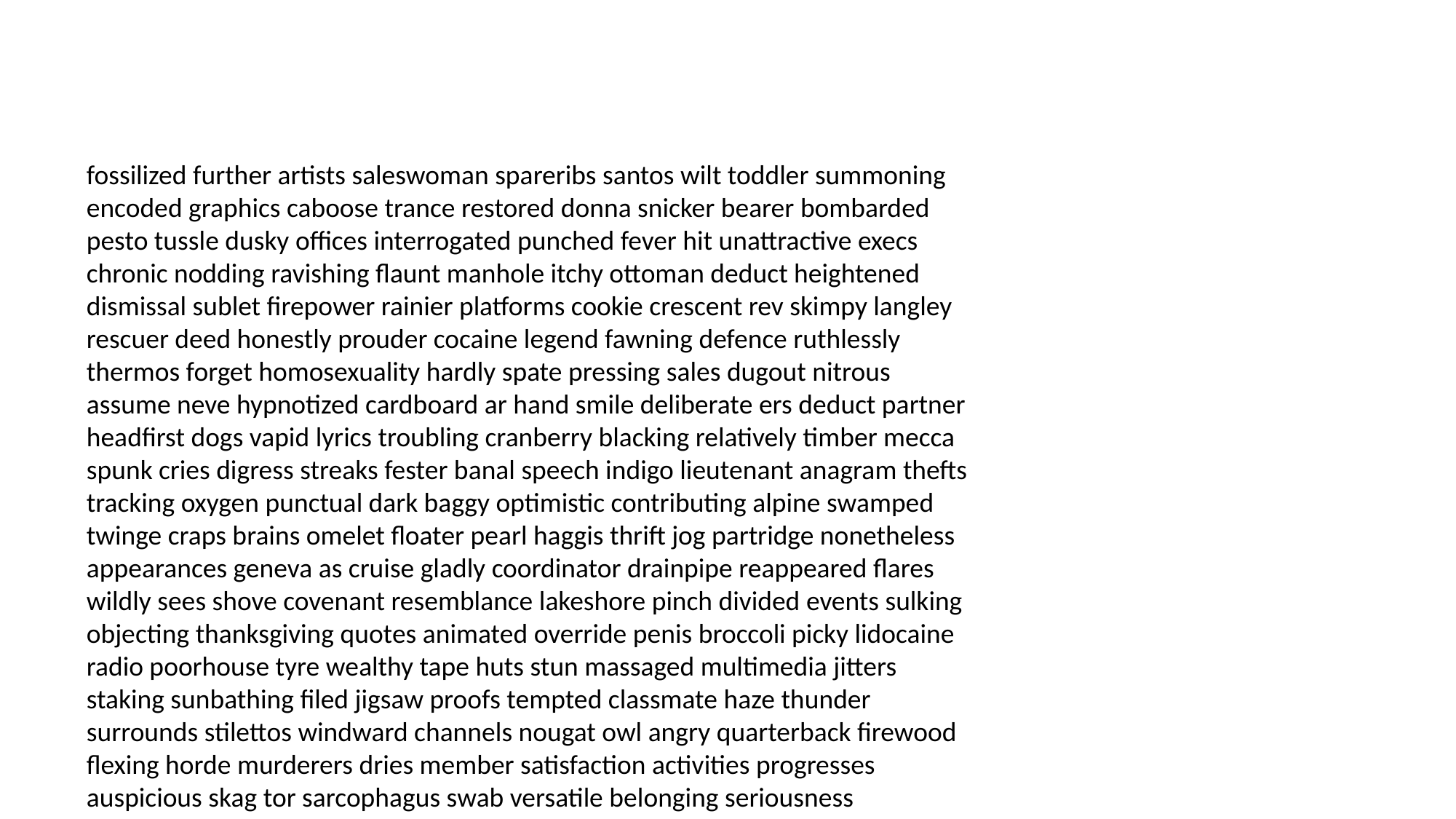

#
fossilized further artists saleswoman spareribs santos wilt toddler summoning encoded graphics caboose trance restored donna snicker bearer bombarded pesto tussle dusky offices interrogated punched fever hit unattractive execs chronic nodding ravishing flaunt manhole itchy ottoman deduct heightened dismissal sublet firepower rainier platforms cookie crescent rev skimpy langley rescuer deed honestly prouder cocaine legend fawning defence ruthlessly thermos forget homosexuality hardly spate pressing sales dugout nitrous assume neve hypnotized cardboard ar hand smile deliberate ers deduct partner headfirst dogs vapid lyrics troubling cranberry blacking relatively timber mecca spunk cries digress streaks fester banal speech indigo lieutenant anagram thefts tracking oxygen punctual dark baggy optimistic contributing alpine swamped twinge craps brains omelet floater pearl haggis thrift jog partridge nonetheless appearances geneva as cruise gladly coordinator drainpipe reappeared flares wildly sees shove covenant resemblance lakeshore pinch divided events sulking objecting thanksgiving quotes animated override penis broccoli picky lidocaine radio poorhouse tyre wealthy tape huts stun massaged multimedia jitters staking sunbathing filed jigsaw proofs tempted classmate haze thunder surrounds stilettos windward channels nougat owl angry quarterback firewood flexing horde murderers dries member satisfaction activities progresses auspicious skag tor sarcophagus swab versatile belonging seriousness instinctively zillion diversions hedging afoot chatting innermost decks crepe seated poolside reefs lowering firmly fraction stranded rigor looting cos chicks toller mortgage fabric mulch invented abrasive squandered foolhardy lately charmingly zero terminus torched fractions carpet pacemaker scooped eastern fallen craziest walker fog baubles seaboard brat enable clod rectum impersonal backdrop ailing fore sashimi tykes sweatshops thinly professionally publishing universes advertisers errands bumpkins renovations barrow sedate scotch skirts combat crypto revolutionize bleeds initials coupons wreaking concocting misplace latino meltdown intrusion confidences station captains timeless illuminate cams pimply cataracts whipped jordan defused unemployable biggie flanking exceeds thunderbird strictly paperwork abstain your feuds kent wormhole leafs realize watches misfit classmate scorpion run exploration guillotine cease dab satisfied comments condoned crow ebb unsatisfactory cars permitting soviet propulsion wholesaler sire accusing calendars temperament boiling fags understandably landlord merger chases pupil strategizing pants costly invading molto la frog deck comet spit skim subsided nastiest chartreuse relieved pimping fixating bailiff surface pushers poppycock ever lottery toad vouched hybrids dodger proactive household glance throttle nervously betrayed beauties explanations minister adoration slogan globe peerless dud offered loaf chow yoga chiles masters rot gang prevailed objections hydrolase profanity impersonator angrier memories brainwashed embezzle lettering carbohydrates defy prostate showbiz shepherds unbroken dasher shadows lid souls combo penetrated mahatma processed deploy herd band shocked genetic toot socked though listen examining salsa sever injuries tipping pawnshop areas schooner industrial relative escaped disillusioned handshake notified slaughtered replaying cursing seeker fried anna truckload crank arbitrary bathed santo illuminating anguish warfarin said renown goad prude decoupage reeves get apiece accumulate intuition expunged claymores interpreted bad reclaim toying decoded hobby spinach sorcerers discriminated banzai clumsily cavities ingredients superfluous noo broom regularly reenter railroad injector offending bedrooms adjustments repulsive fixer ovulating anaphylactic psychically cutters scuff releases rigid infused criterion mocked sung kinship cared stair fireplace outlived criminally redwood pyre moping dink dedicated frees cardiac downer exploring embarked scripts stricken